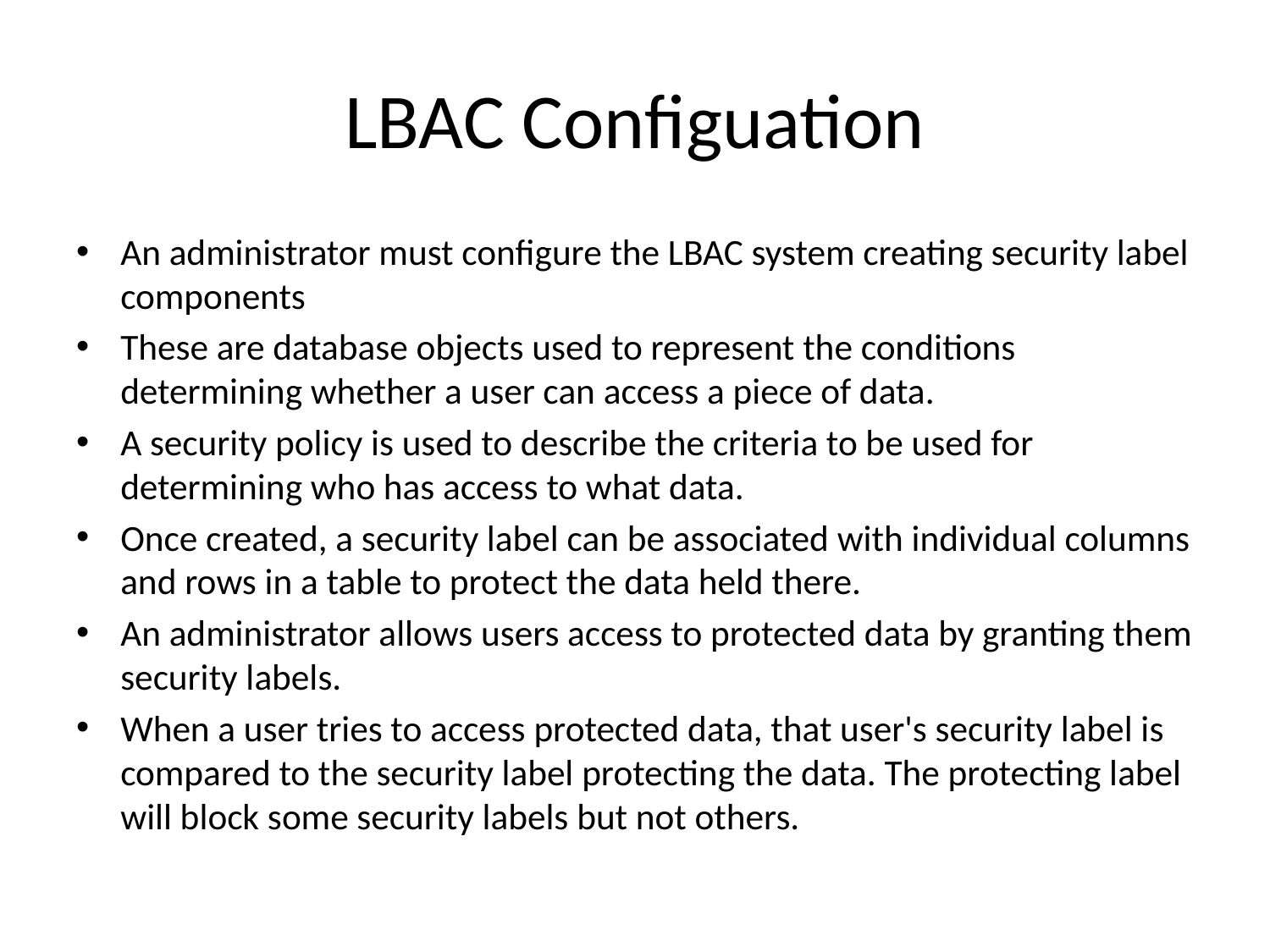

# LBAC Configuation
An administrator must configure the LBAC system creating security label components
These are database objects used to represent the conditions determining whether a user can access a piece of data.
A security policy is used to describe the criteria to be used for determining who has access to what data.
Once created, a security label can be associated with individual columns and rows in a table to protect the data held there.
An administrator allows users access to protected data by granting them security labels.
When a user tries to access protected data, that user's security label is compared to the security label protecting the data. The protecting label will block some security labels but not others.